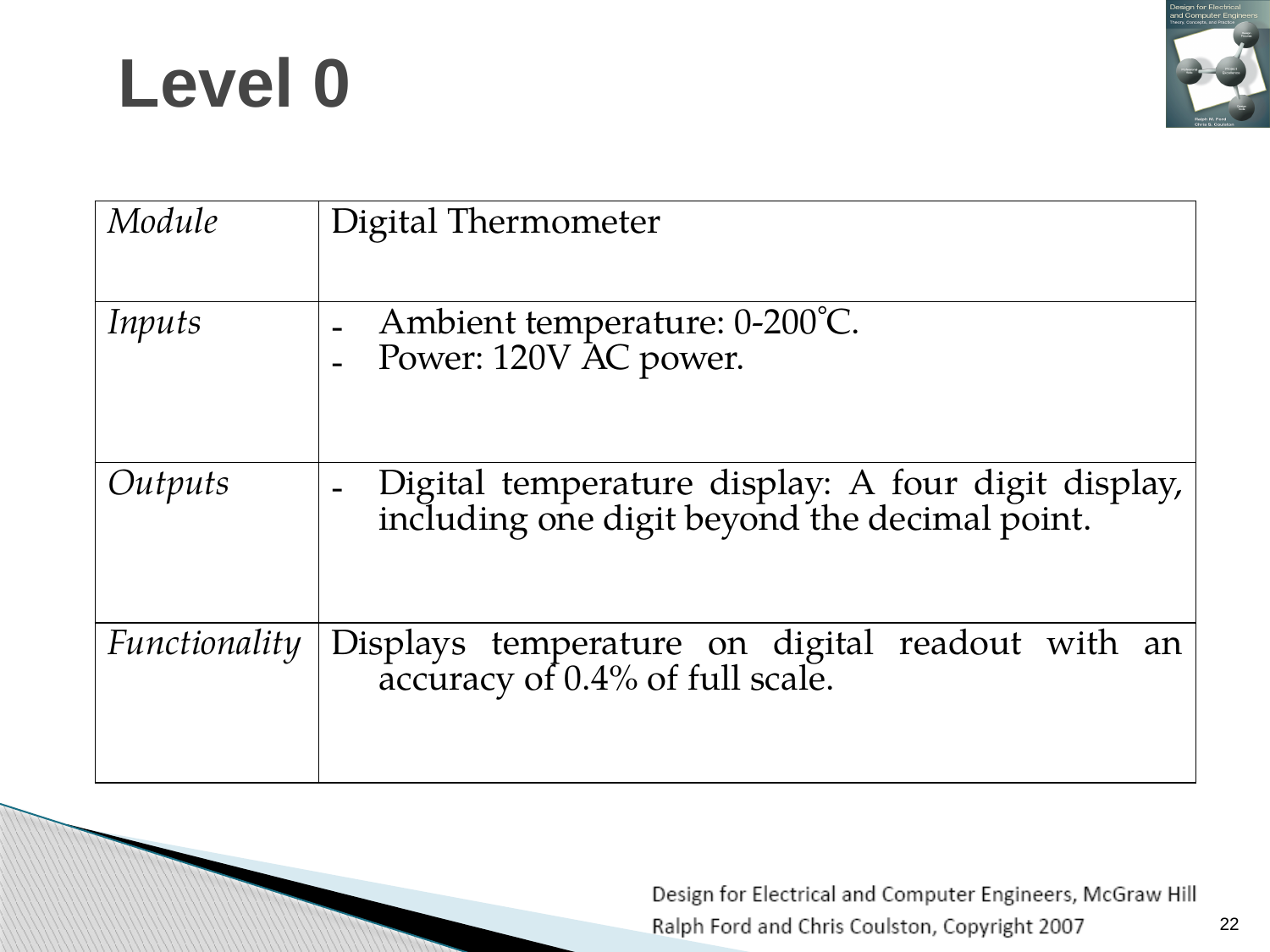

# Level 0
| Module | Digital Thermometer |
| --- | --- |
| Inputs | Ambient temperature: 0-200°C. Power: 120V AC power. |
| Outputs | Digital temperature display: A four digit display, including one digit beyond the decimal point. |
| Functionality | Displays temperature on digital readout with an accuracy of 0.4% of full scale. |
22